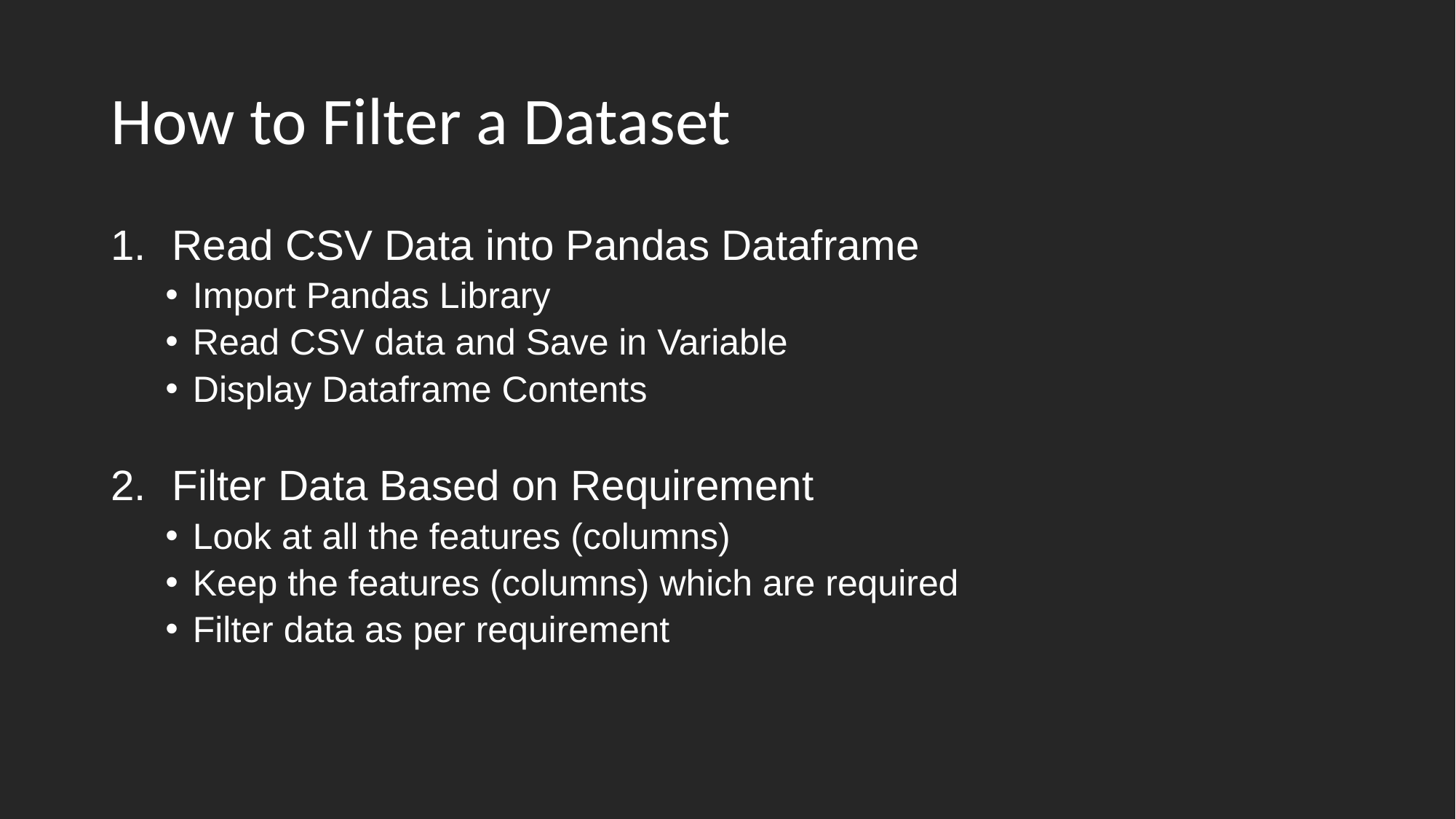

# How to Filter a Dataset
Read CSV Data into Pandas Dataframe
Import Pandas Library
Read CSV data and Save in Variable
Display Dataframe Contents
Filter Data Based on Requirement
Look at all the features (columns)
Keep the features (columns) which are required
Filter data as per requirement